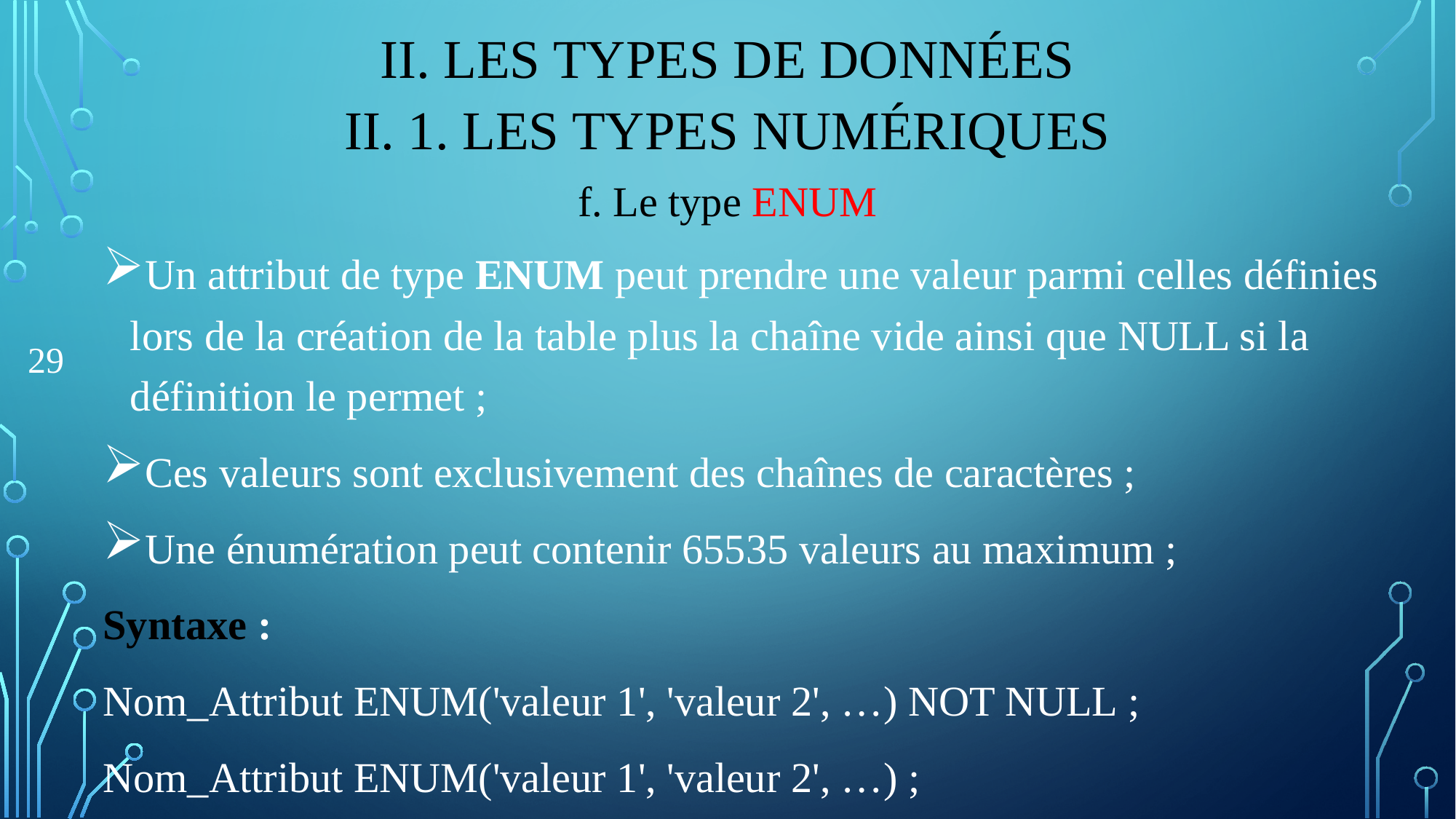

# II. LES types de données
II. 1. Les types numériques
f. Le type ENUM
Un attribut de type ENUM peut prendre une valeur parmi celles définies lors de la création de la table plus la chaîne vide ainsi que NULL si la définition le permet ;
Ces valeurs sont exclusivement des chaînes de caractères ;
Une énumération peut contenir 65535 valeurs au maximum ;
Syntaxe :
Nom_Attribut ENUM('valeur 1', 'valeur 2', …) NOT NULL ;
Nom_Attribut ENUM('valeur 1', 'valeur 2', …) ;
29